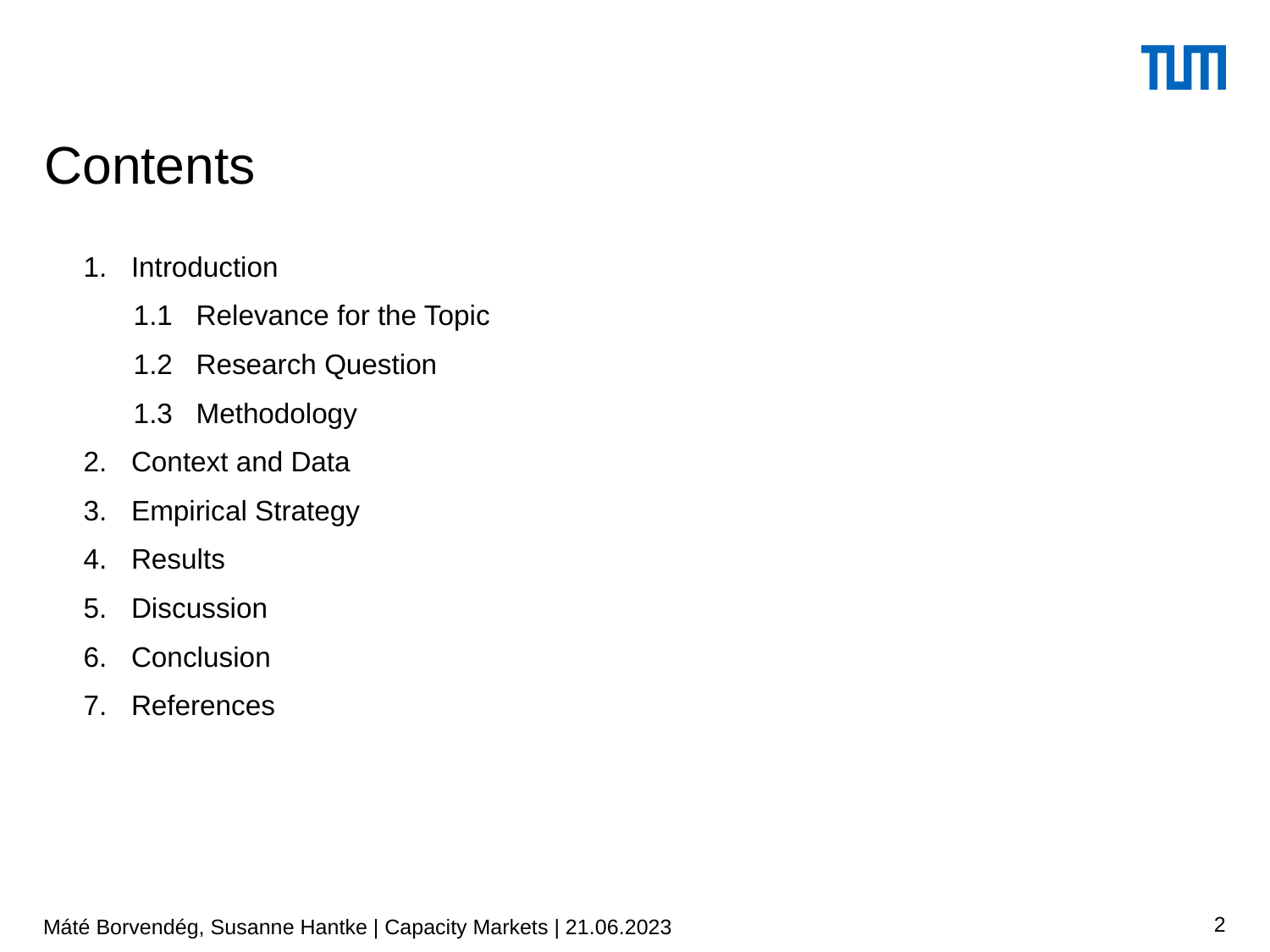

# Contents
Introduction
1.1   Relevance for the Topic
1.2   Research Question
1.3   Methodology
Context and Data
Empirical Strategy
Results
Discussion
Conclusion
References
2
Máté Borvendég, Susanne Hantke | Capacity Markets | 21.06.2023